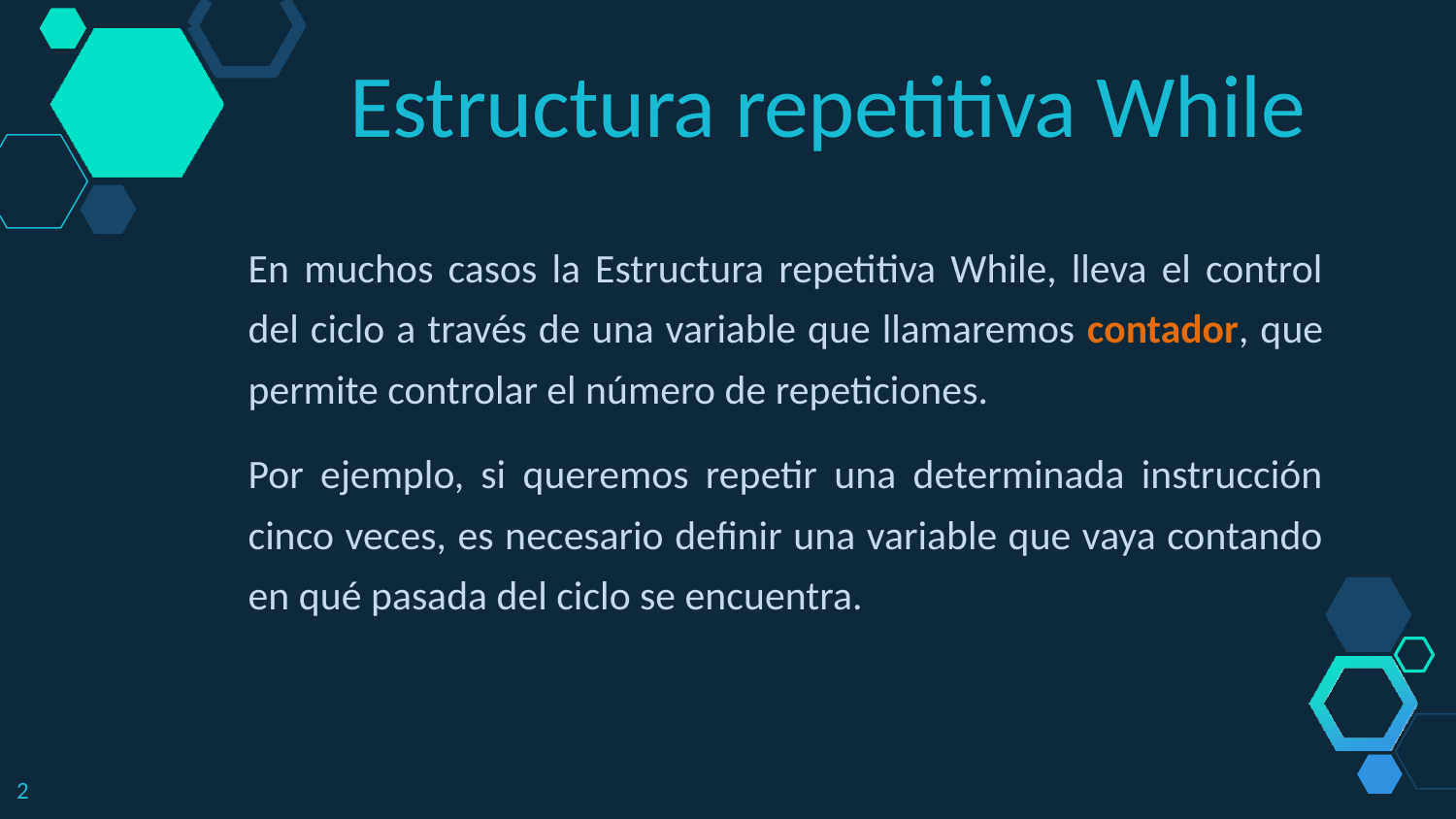

Estructura repetitiva While

En muchos casos la Estructura repetitiva While, lleva el control del ciclo a través de una variable que llamaremos contador, que permite controlar el número de repeticiones.
Por ejemplo, si queremos repetir una determinada instrucción cinco veces, es necesario definir una variable que vaya contando en qué pasada del ciclo se encuentra.

2